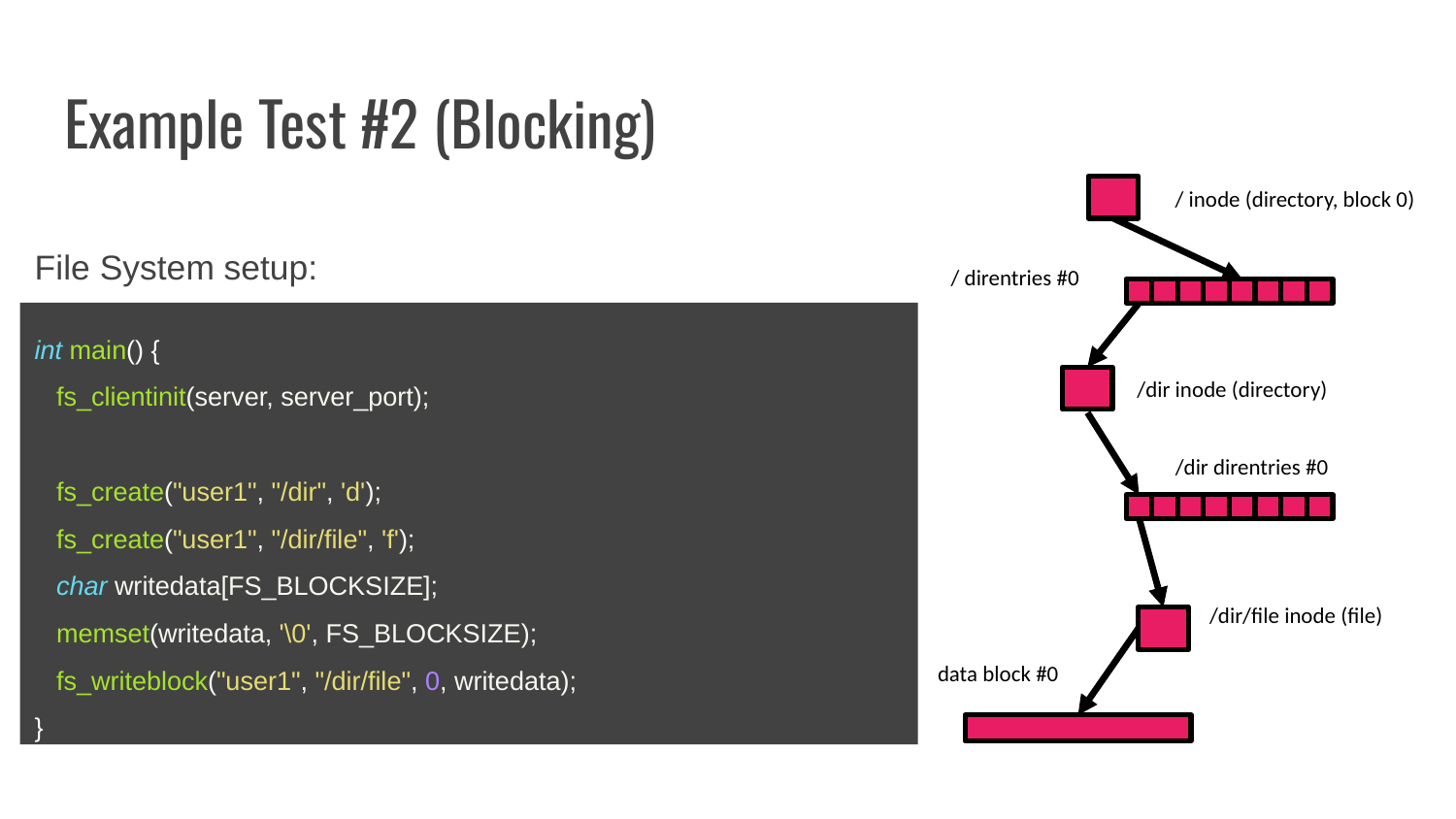

# Example Test #2 (Blocking)

/ inode (directory, block 0)
File System setup:
/ direntries #0

int main() {
   fs_clientinit(server, server_port);

   fs_create("user1", "/dir", 'd');
   fs_create("user1", "/dir/file", 'f');
   char writedata[FS_BLOCKSIZE];
   memset(writedata, '\0', FS_BLOCKSIZE);
   fs_writeblock("user1", "/dir/file", 0, writedata);
}

/dir inode (directory)
/dir direntries #0

/dir/file inode (file)

data block #0